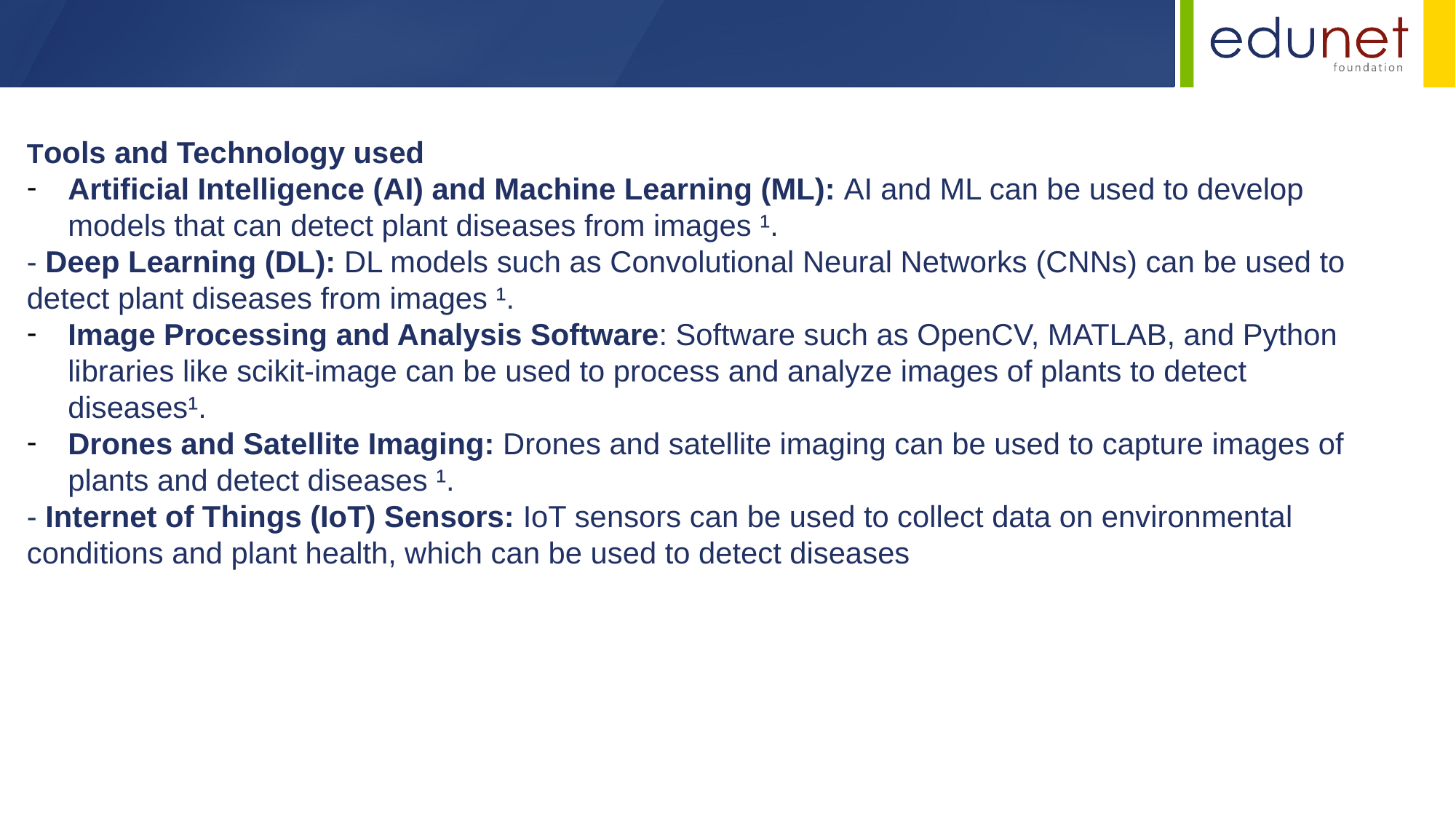

Tools and Technology used
Artificial Intelligence (AI) and Machine Learning (ML): AI and ML can be used to develop models that can detect plant diseases from images ¹.
- Deep Learning (DL): DL models such as Convolutional Neural Networks (CNNs) can be used to detect plant diseases from images ¹.
Image Processing and Analysis Software: Software such as OpenCV, MATLAB, and Python libraries like scikit-image can be used to process and analyze images of plants to detect diseases¹.
Drones and Satellite Imaging: Drones and satellite imaging can be used to capture images of plants and detect diseases ¹.
- Internet of Things (IoT) Sensors: IoT sensors can be used to collect data on environmental      conditions and plant health, which can be used to detect diseases